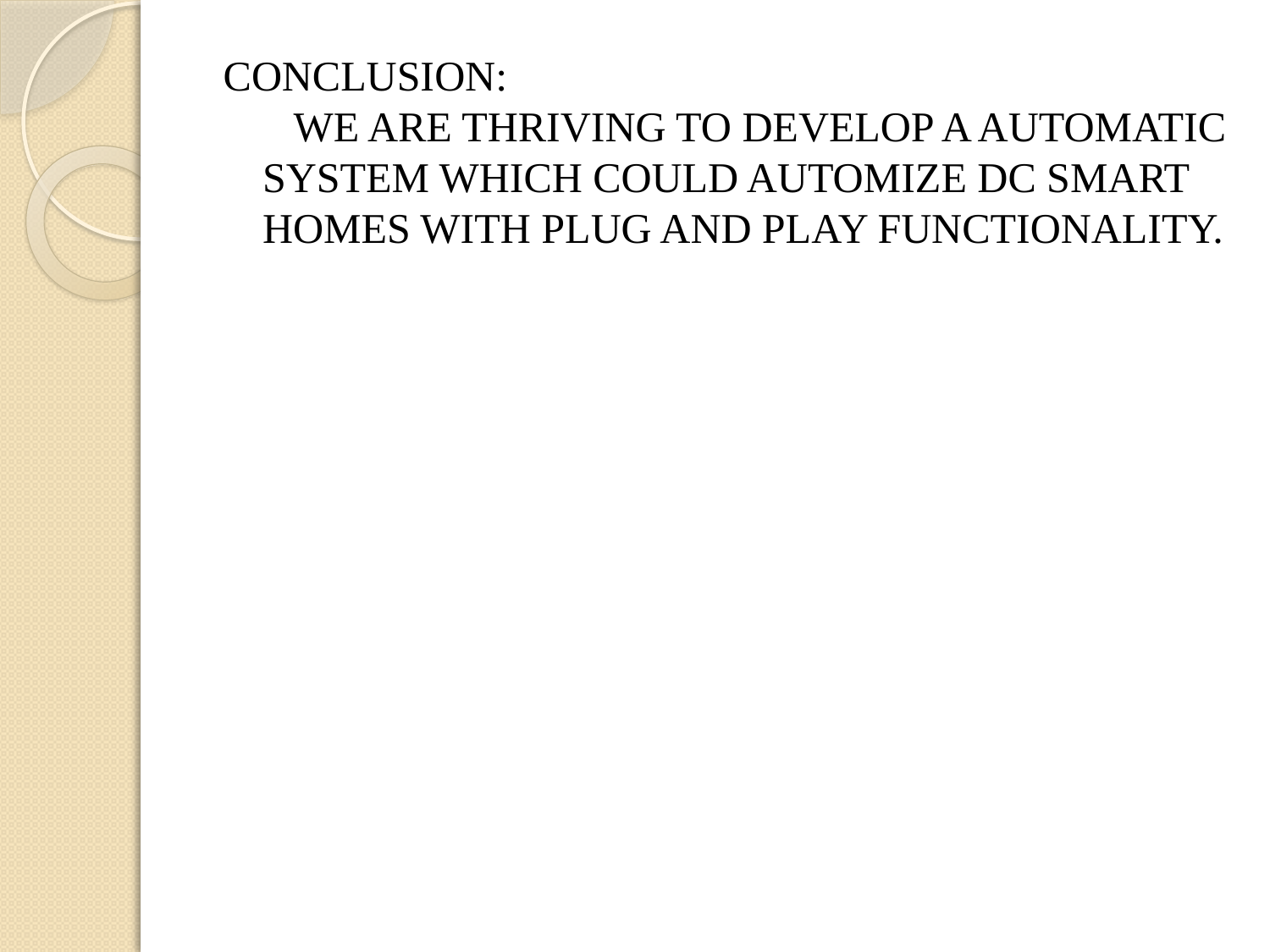

CONCLUSION:
   WE ARE THRIVING TO DEVELOP A AUTOMATIC SYSTEM WHICH COULD AUTOMIZE DC SMART HOMES WITH PLUG AND PLAY FUNCTIONALITY.